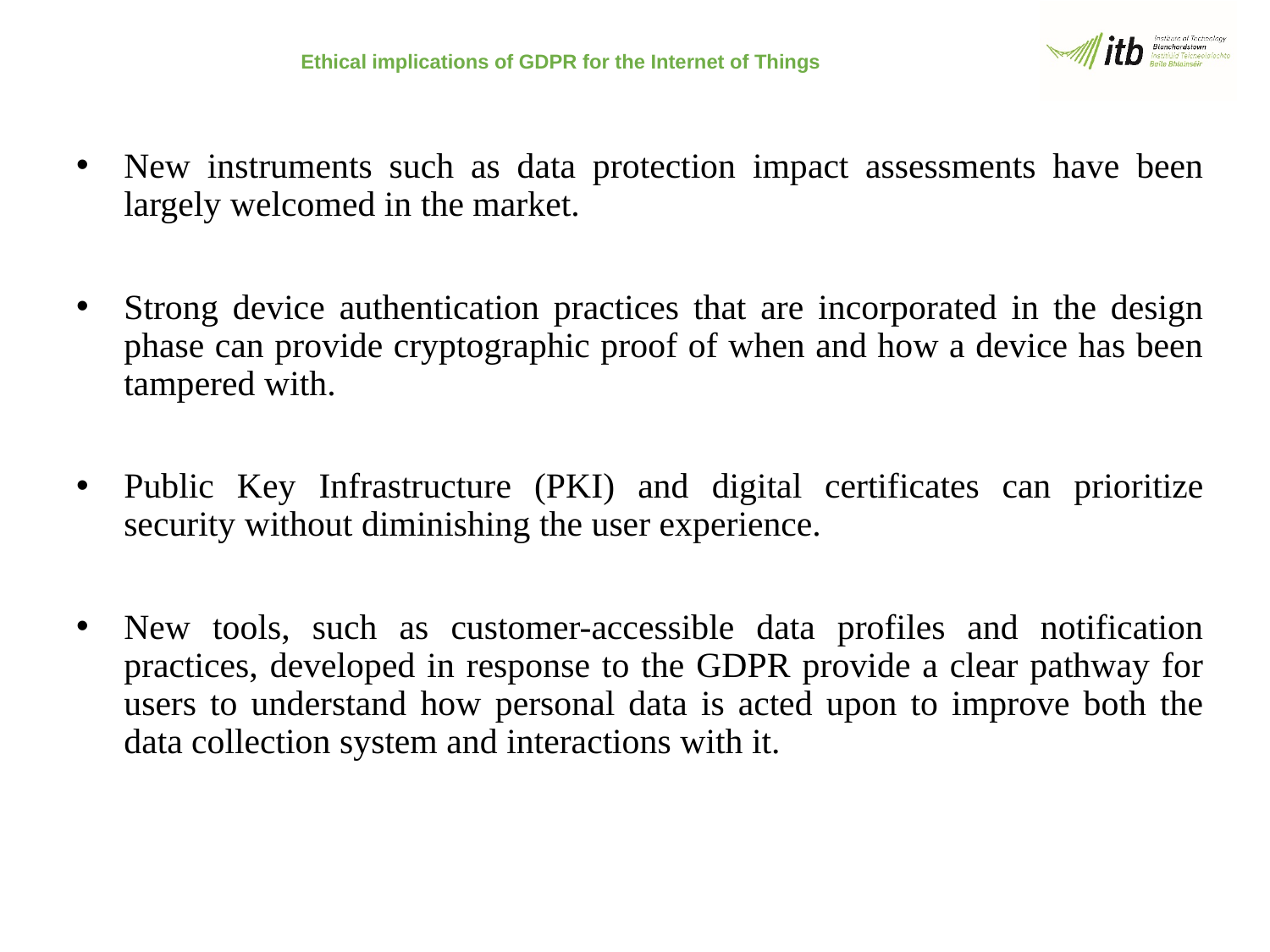

# Ethical implications of GDPR for the Internet of Things
New instruments such as data protection impact assessments have been largely welcomed in the market.

Strong device authentication practices that are incorporated in the design phase can provide cryptographic proof of when and how a device has been tampered with.

Public Key Infrastructure (PKI) and digital certificates can prioritize security without diminishing the user experience.

New tools, such as customer-accessible data profiles and notification practices, developed in response to the GDPR provide a clear pathway for users to understand how personal data is acted upon to improve both the data collection system and interactions with it.